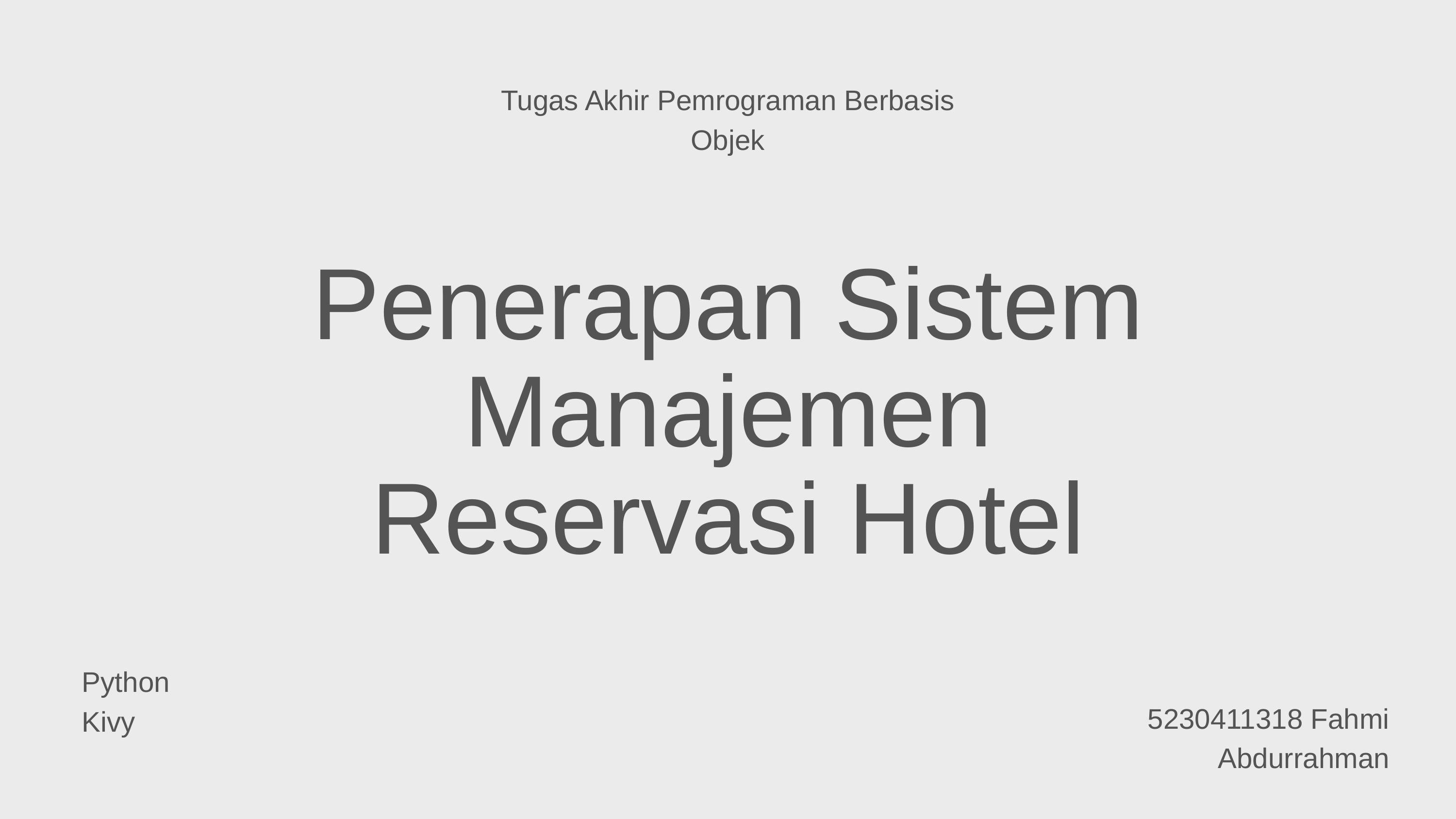

Tugas Akhir Pemrograman Berbasis Objek
Penerapan Sistem Manajemen Reservasi Hotel
Python
Kivy
5230411318 Fahmi Abdurrahman